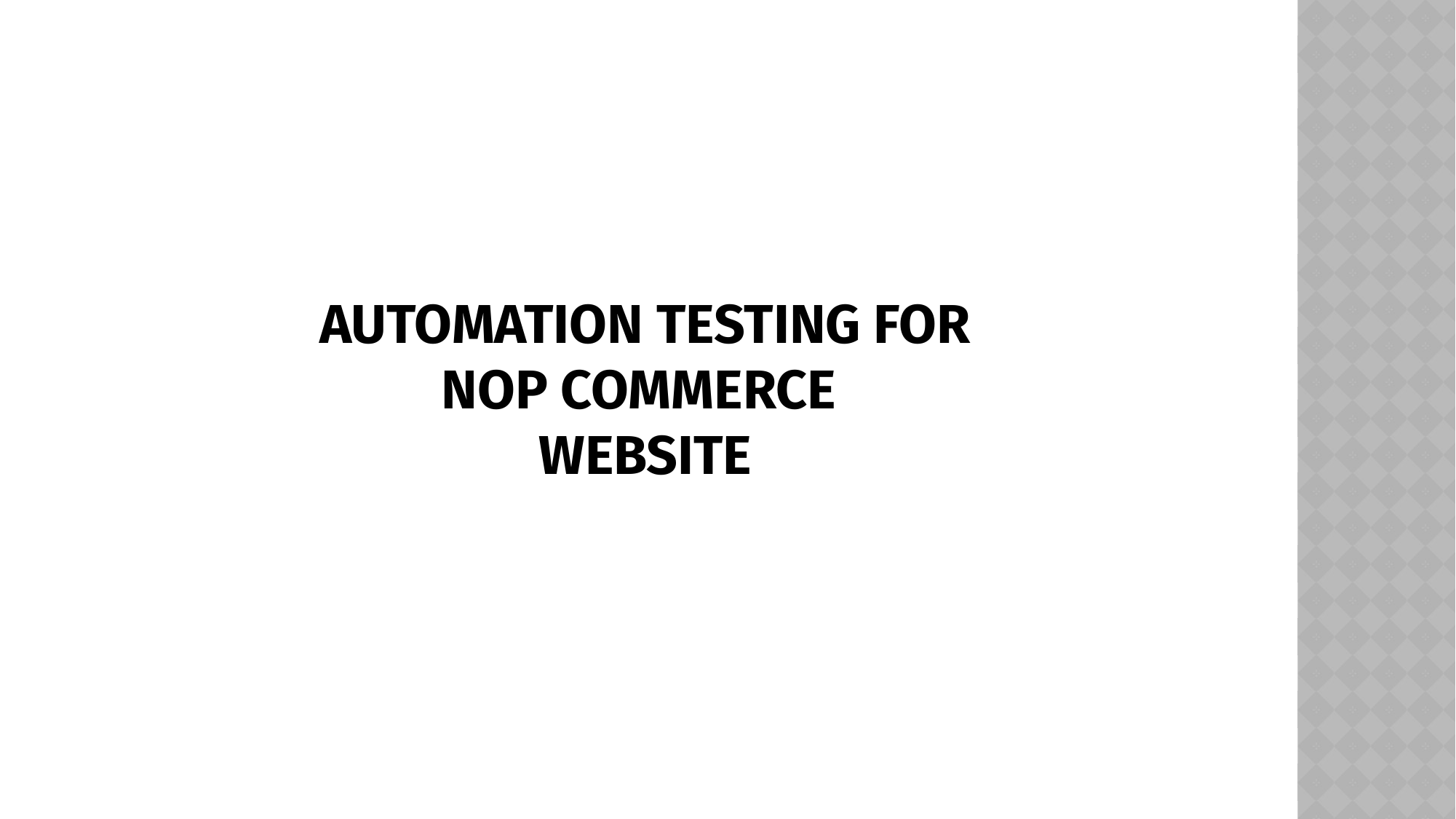

# Automation Testing for nop commerce website